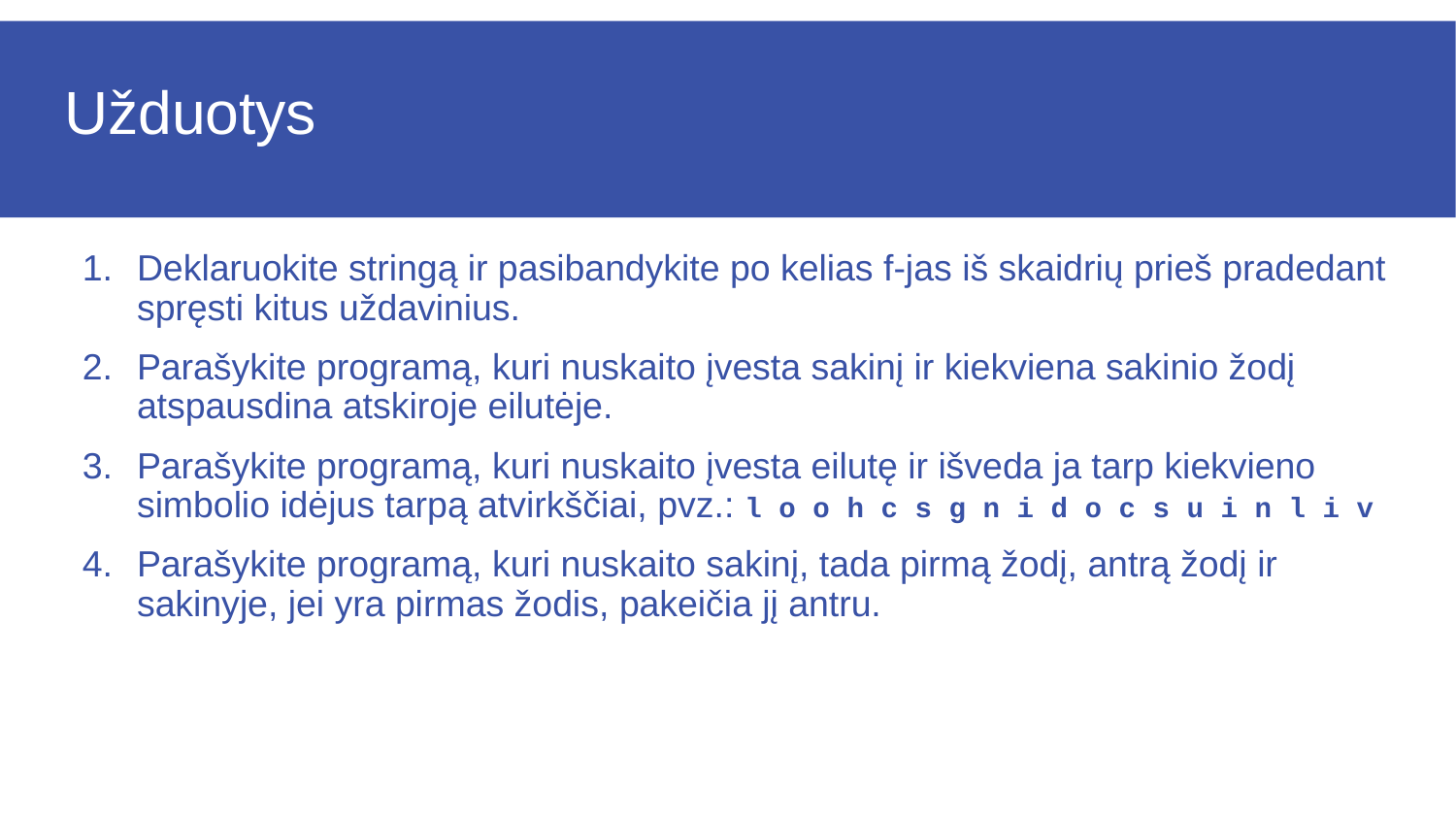

# Užduotys
Deklaruokite stringą ir pasibandykite po kelias f-jas iš skaidrių prieš pradedant spręsti kitus uždavinius.
Parašykite programą, kuri nuskaito įvesta sakinį ir kiekviena sakinio žodį atspausdina atskiroje eilutėje.
Parašykite programą, kuri nuskaito įvesta eilutę ir išveda ja tarp kiekvieno simbolio idėjus tarpą atvirkščiai, pvz.: l o o h c s g n i d o c s u i n l i v
Parašykite programą, kuri nuskaito sakinį, tada pirmą žodį, antrą žodį ir sakinyje, jei yra pirmas žodis, pakeičia jį antru.